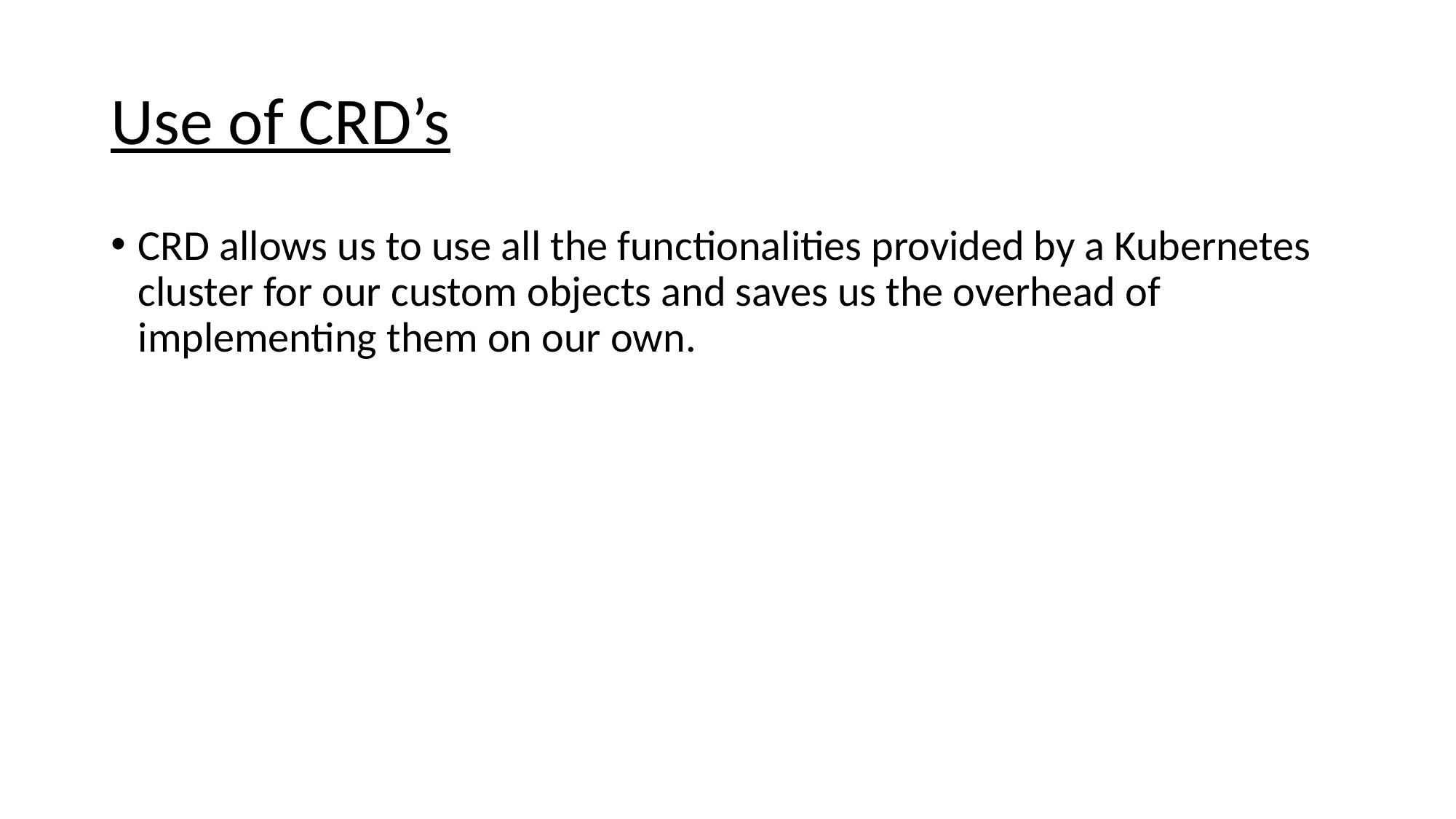

# Use of CRD’s
CRD allows us to use all the functionalities provided by a Kubernetes cluster for our custom objects and saves us the overhead of implementing them on our own.